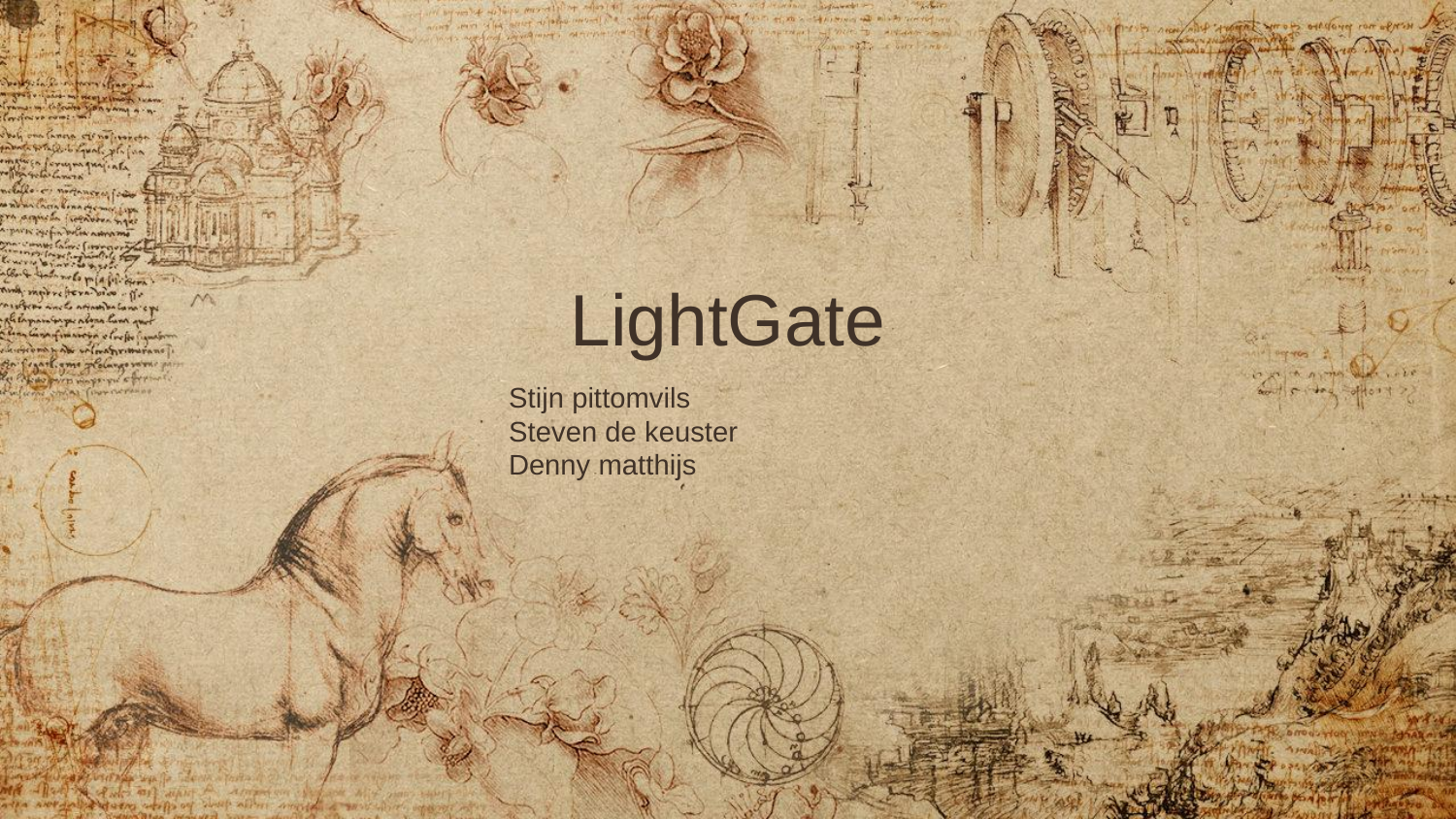

# LightGate
Stijn pittomvils
Steven de keuster
Denny matthijs